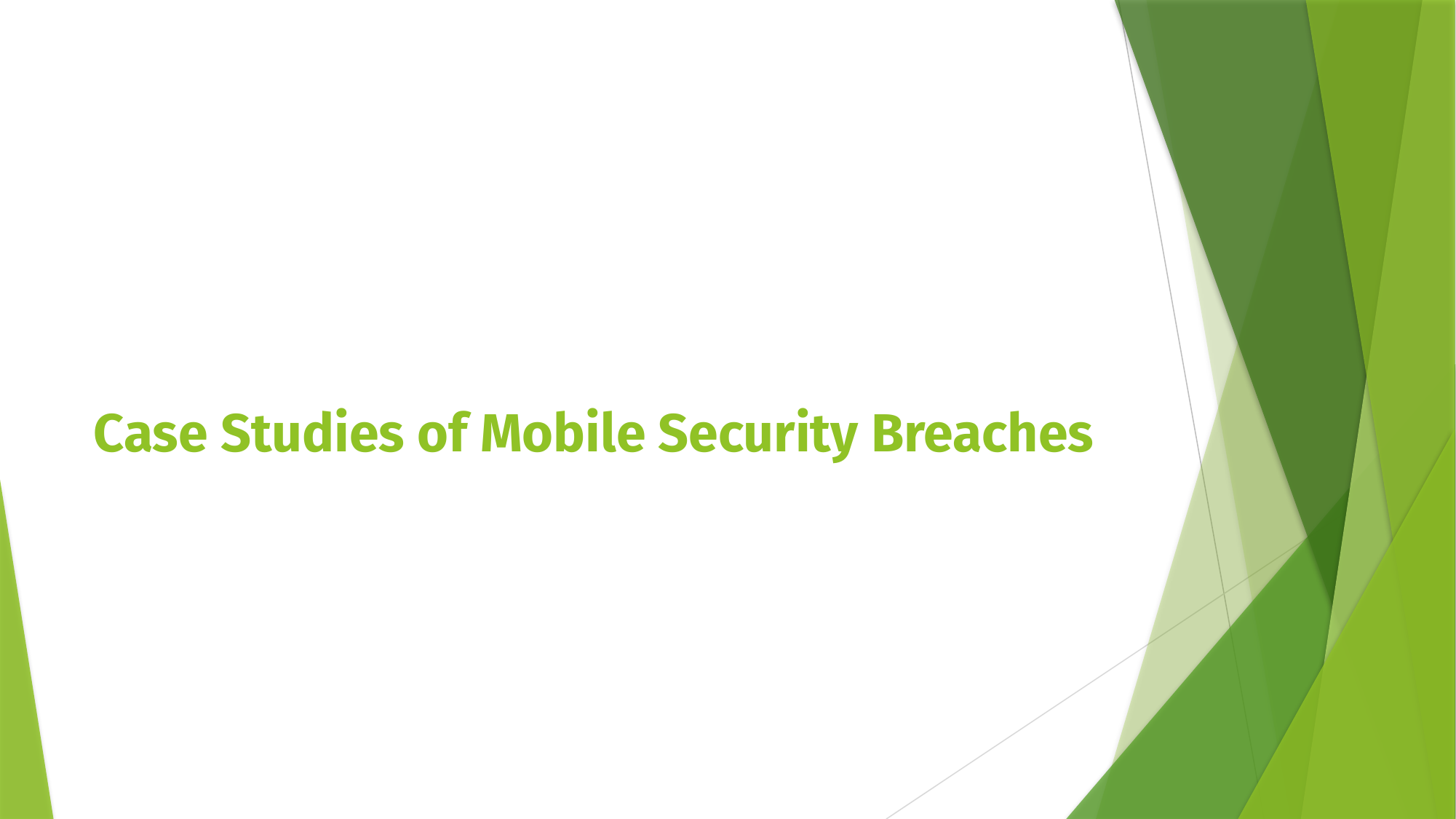

# Case Studies of Mobile Security Breaches